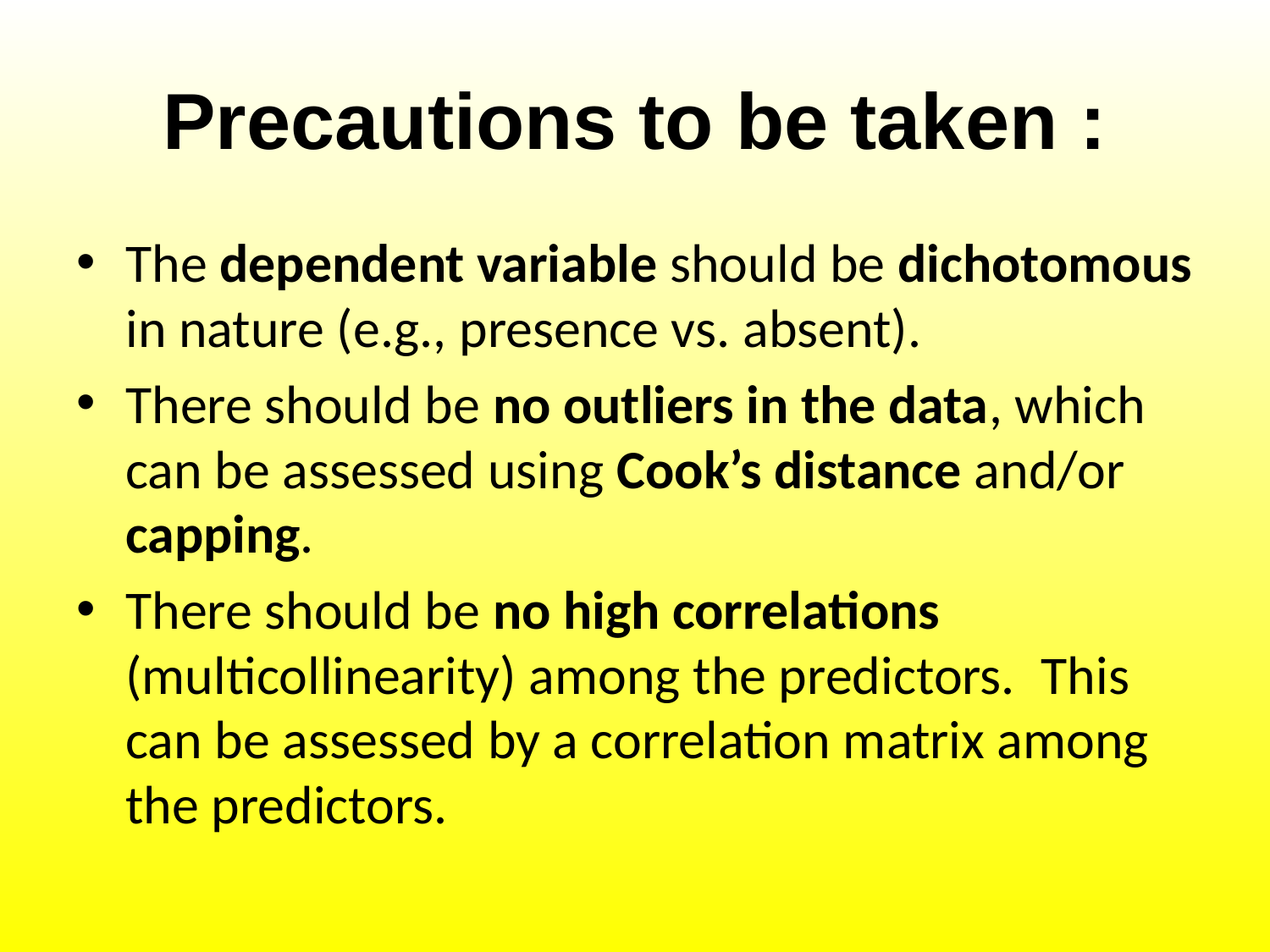

# Precautions to be taken :
The dependent variable should be dichotomous in nature (e.g., presence vs. absent).
There should be no outliers in the data, which can be assessed using Cook’s distance and/or capping.
There should be no high correlations (multicollinearity) among the predictors.  This can be assessed by a correlation matrix among the predictors.